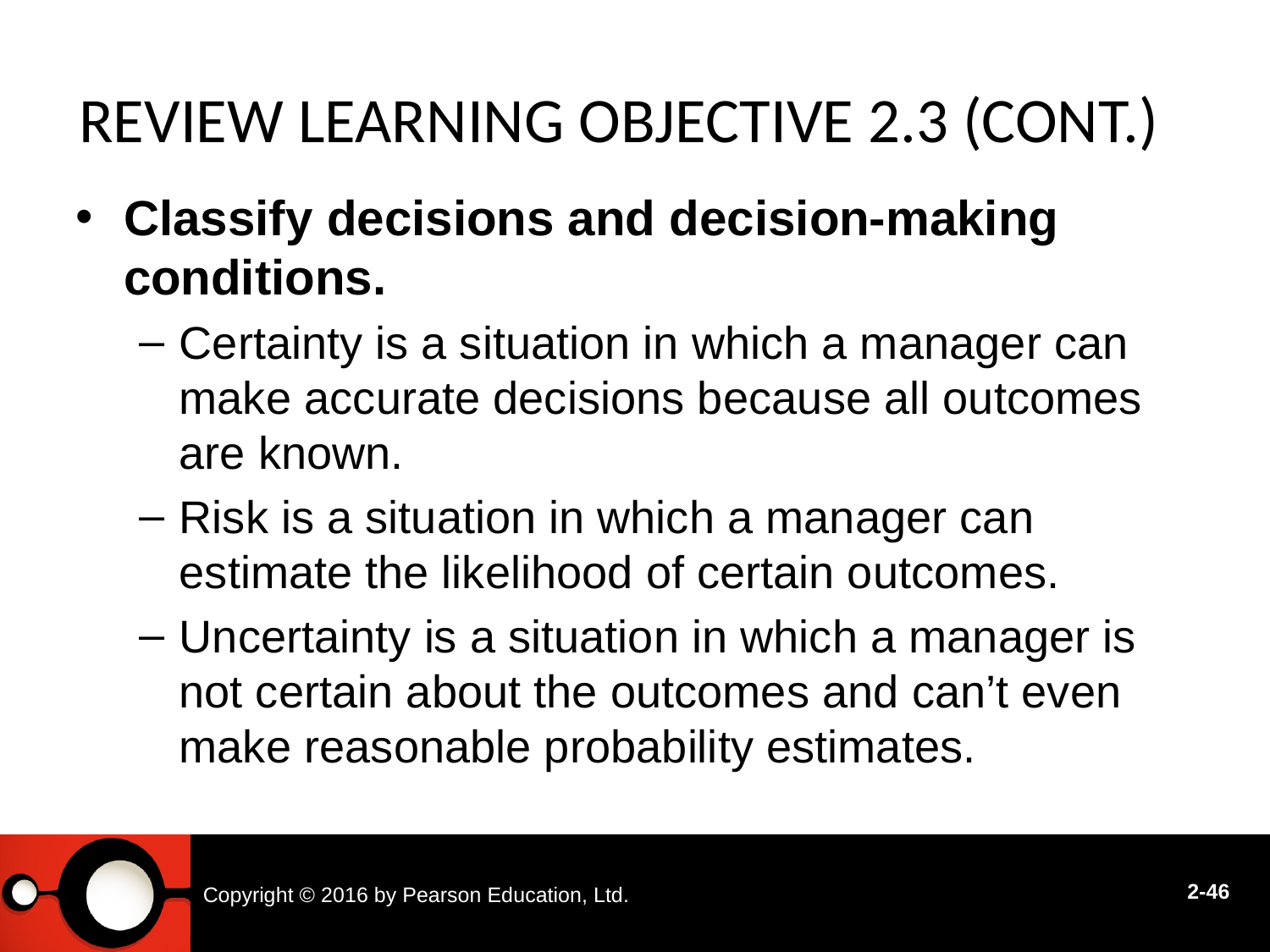

# Review Learning objective 2.3 (cont.)
Classify decisions and decision-making conditions.
Certainty is a situation in which a manager can make accurate decisions because all outcomes are known.
Risk is a situation in which a manager can estimate the likelihood of certain outcomes.
Uncertainty is a situation in which a manager is not certain about the outcomes and can’t even make reasonable probability estimates.

Copyright © 2016 by Pearson Education, Ltd.
2-46